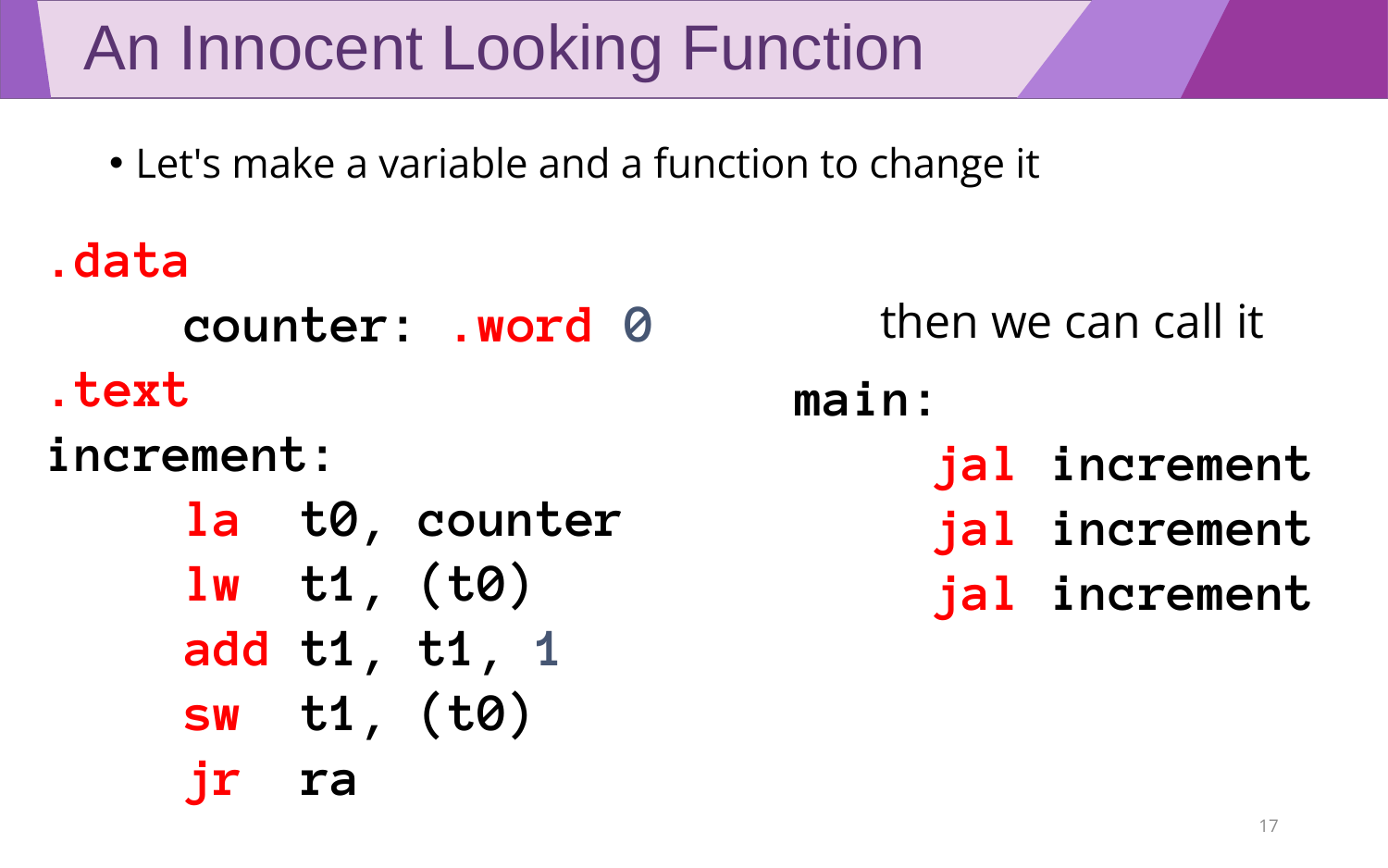

# An Innocent Looking Function
Let's make a variable and a function to change it

.data
	counter: .word 0
.text
increment:
	la  t0, counter
	lw  t1, (t0)
	add t1, t1, 1
	sw  t1, (t0)
	jr  ra
then we can call it
main:
	jal increment
	jal increment
	jal increment

17